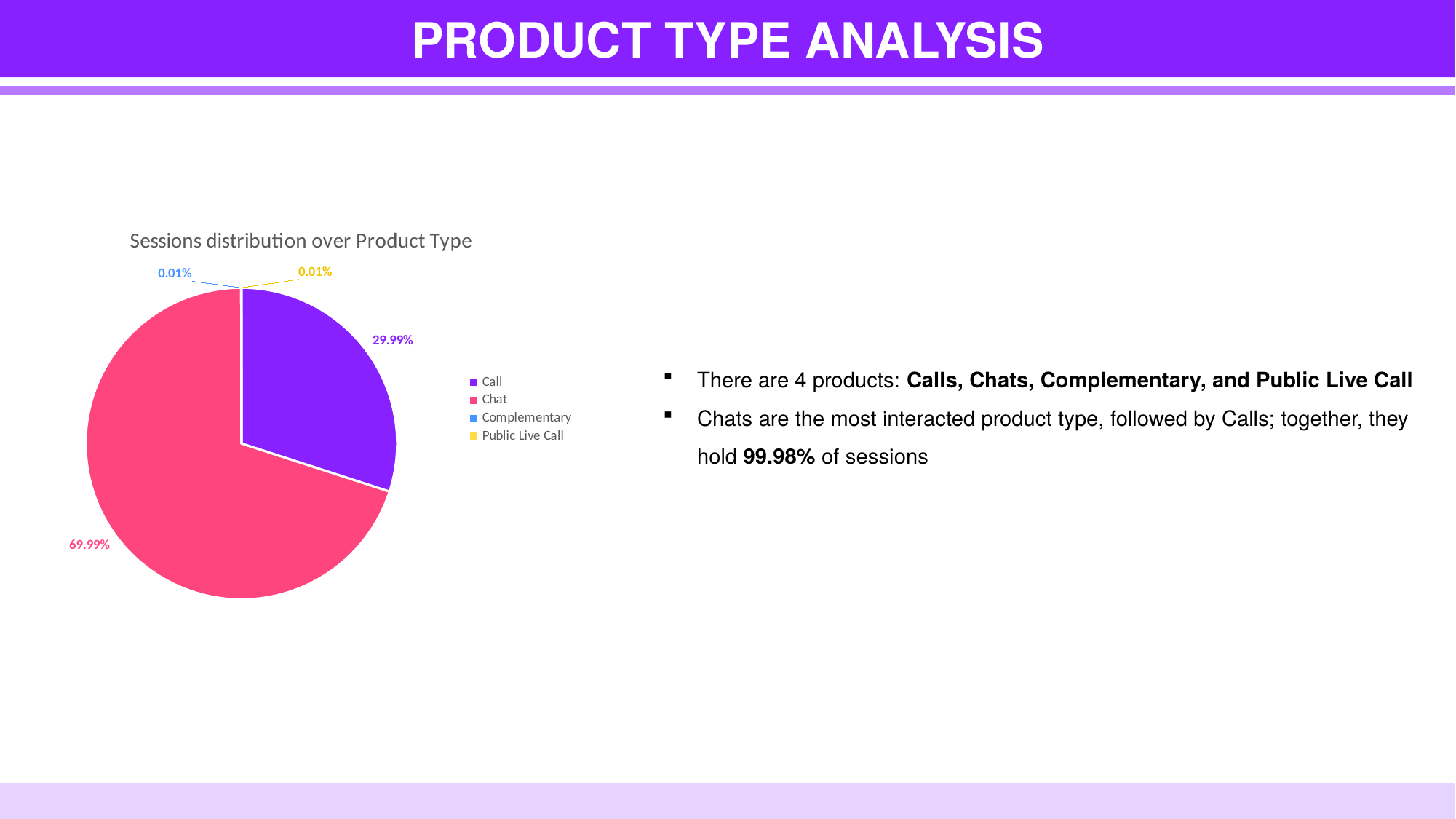

PRODUCT TYPE ANALYSIS

### Chart: Sessions distribution over Product Type

| Category |  |
|---|---|
| Call | 0.29994261530736677 |
| Chat | 0.6998780575281544 |
| Complementary | 7.17308657915501e-05 |
| Public Live Call | 0.00010759629868732516 |
There are 4 products: Calls, Chats, Complementary, and Public Live Call
Chats are the most interacted product type, followed by Calls; together, they hold 99.98% of sessions